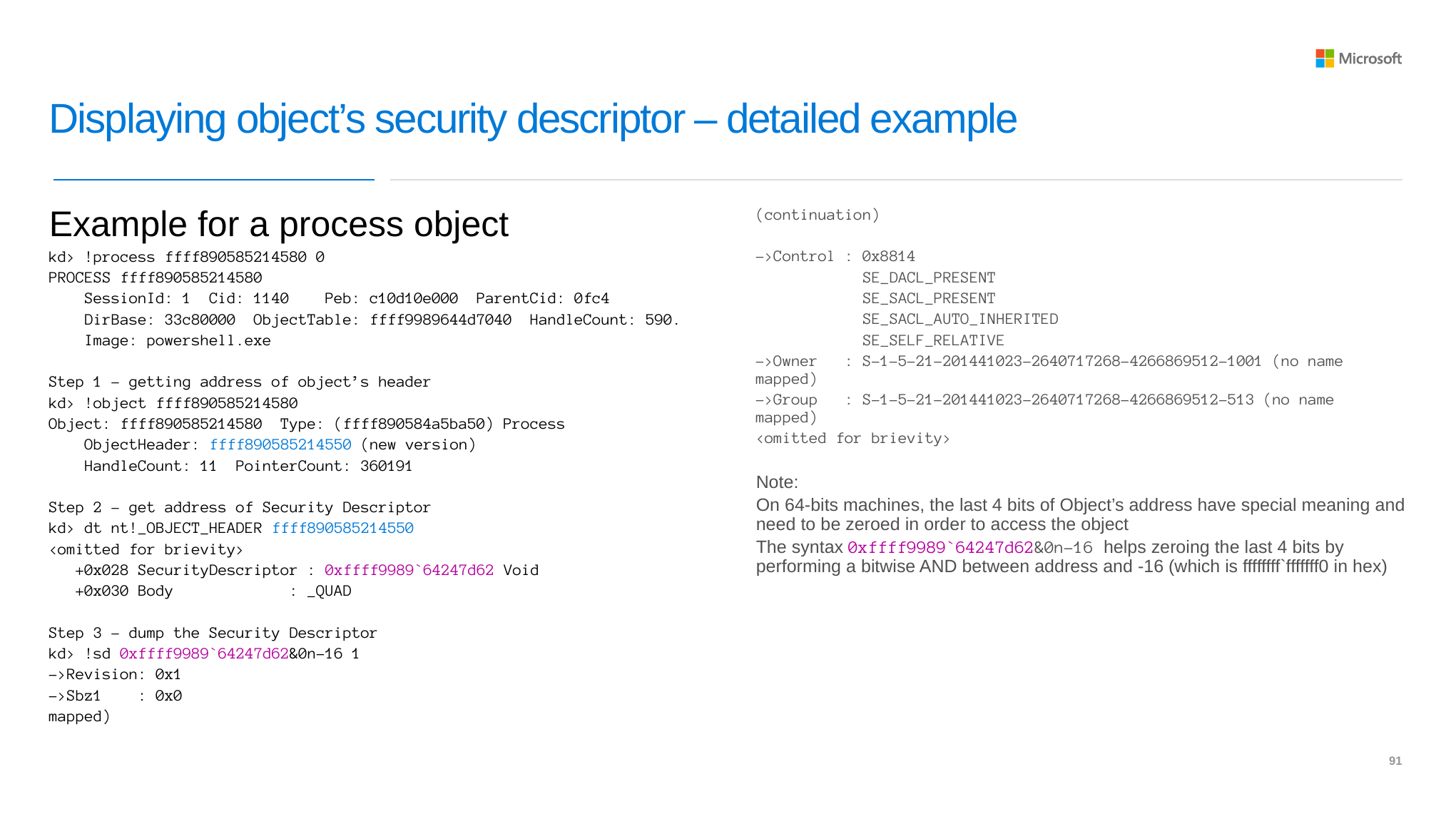

# Displaying object’s security descriptor – detailed example
Example for a process object
kd> !process ffff890585214580 0
PROCESS ffff890585214580
    SessionId: 1  Cid: 1140    Peb: c10d10e000  ParentCid: 0fc4
    DirBase: 33c80000  ObjectTable: ffff9989644d7040  HandleCount: 590.
    Image: powershell.exe

Step 1 – getting address of object’s header
kd> !object ffff890585214580
Object: ffff890585214580  Type: (ffff890584a5ba50) Process
    ObjectHeader: ffff890585214550 (new version)
    HandleCount: 11  PointerCount: 360191

Step 2 – get address of Security Descriptor
kd> dt nt!_OBJECT_HEADER ffff890585214550
<omitted for brievity>
   +0x028 SecurityDescriptor : 0xffff9989`64247d62 Void
   +0x030 Body             : _QUAD

Step 3 – dump the Security Descriptor
kd> !sd 0xffff9989`64247d62&0n-16 1
->Revision: 0x1
->Sbz1    : 0x0
mapped)
(continuation)

->Control : 0x8814
            SE_DACL_PRESENT
            SE_SACL_PRESENT
            SE_SACL_AUTO_INHERITED
            SE_SELF_RELATIVE
->Owner   : S-1-5-21-201441023-2640717268-4266869512-1001 (no name mapped)
->Group   : S-1-5-21-201441023-2640717268-4266869512-513 (no name mapped)
<omitted for brievity>

Note:
On 64-bits machines, the last 4 bits of Object’s address have special meaning and need to be zeroed in order to access the object
The syntax 0xffff9989`64247d62&0n-16 helps zeroing the last 4 bits by performing a bitwise AND between address and -16 (which is ffffffff`fffffff0 in hex)
91